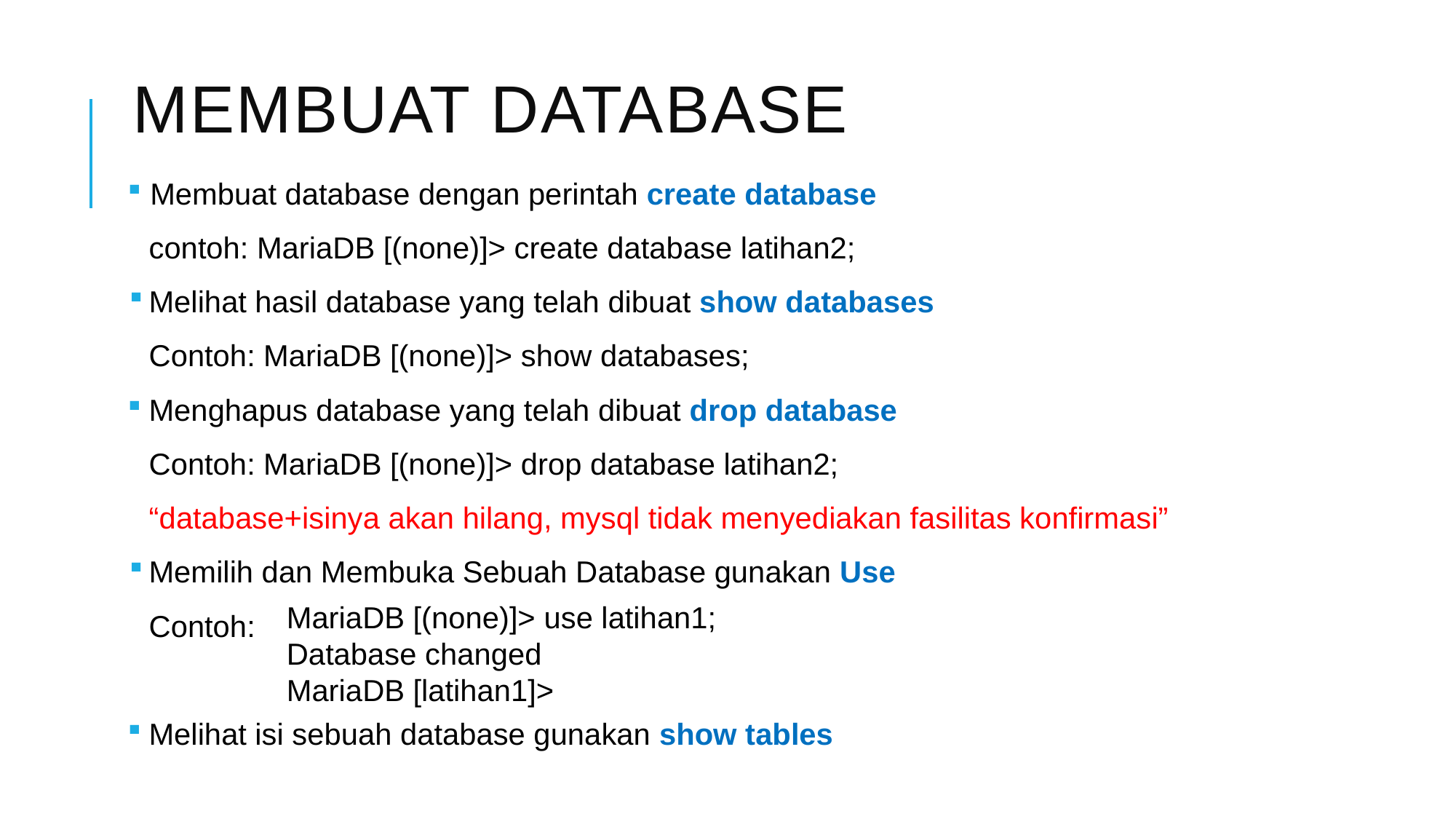

# Membuat database
 Membuat database dengan perintah create database
contoh: MariaDB [(none)]> create database latihan2;
Melihat hasil database yang telah dibuat show databases
Contoh: MariaDB [(none)]> show databases;
Menghapus database yang telah dibuat drop database
Contoh: MariaDB [(none)]> drop database latihan2;
“database+isinya akan hilang, mysql tidak menyediakan fasilitas konfirmasi”
Memilih dan Membuka Sebuah Database gunakan Use
Contoh:

Melihat isi sebuah database gunakan show tables
MariaDB [(none)]> use latihan1;
Database changed
MariaDB [latihan1]>